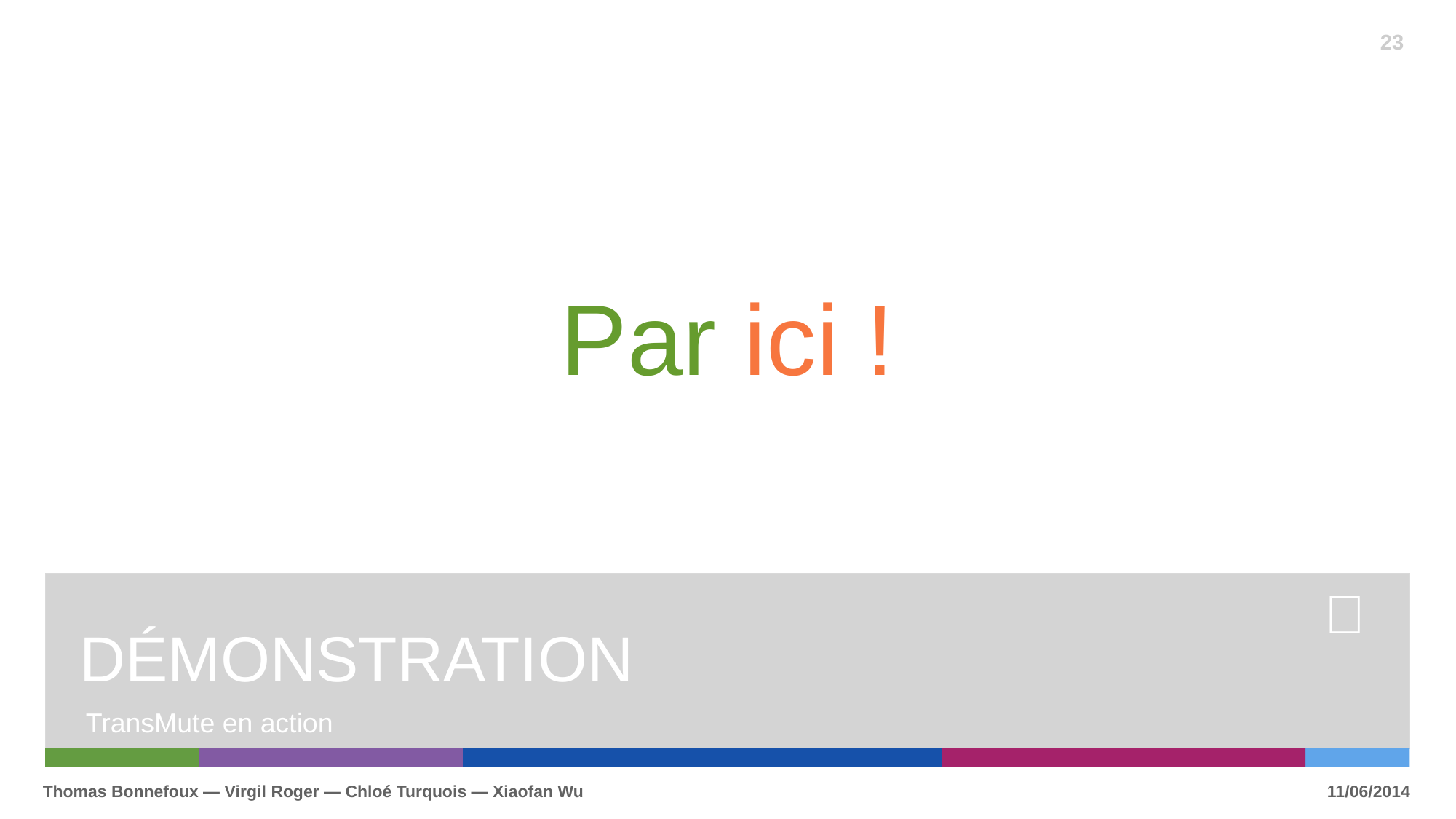

23
Par ici !
# DÉMONSTRATION
TransMute en action
Thomas Bonnefoux — Virgil Roger — Chloé Turquois — Xiaofan Wu
11/06/2014